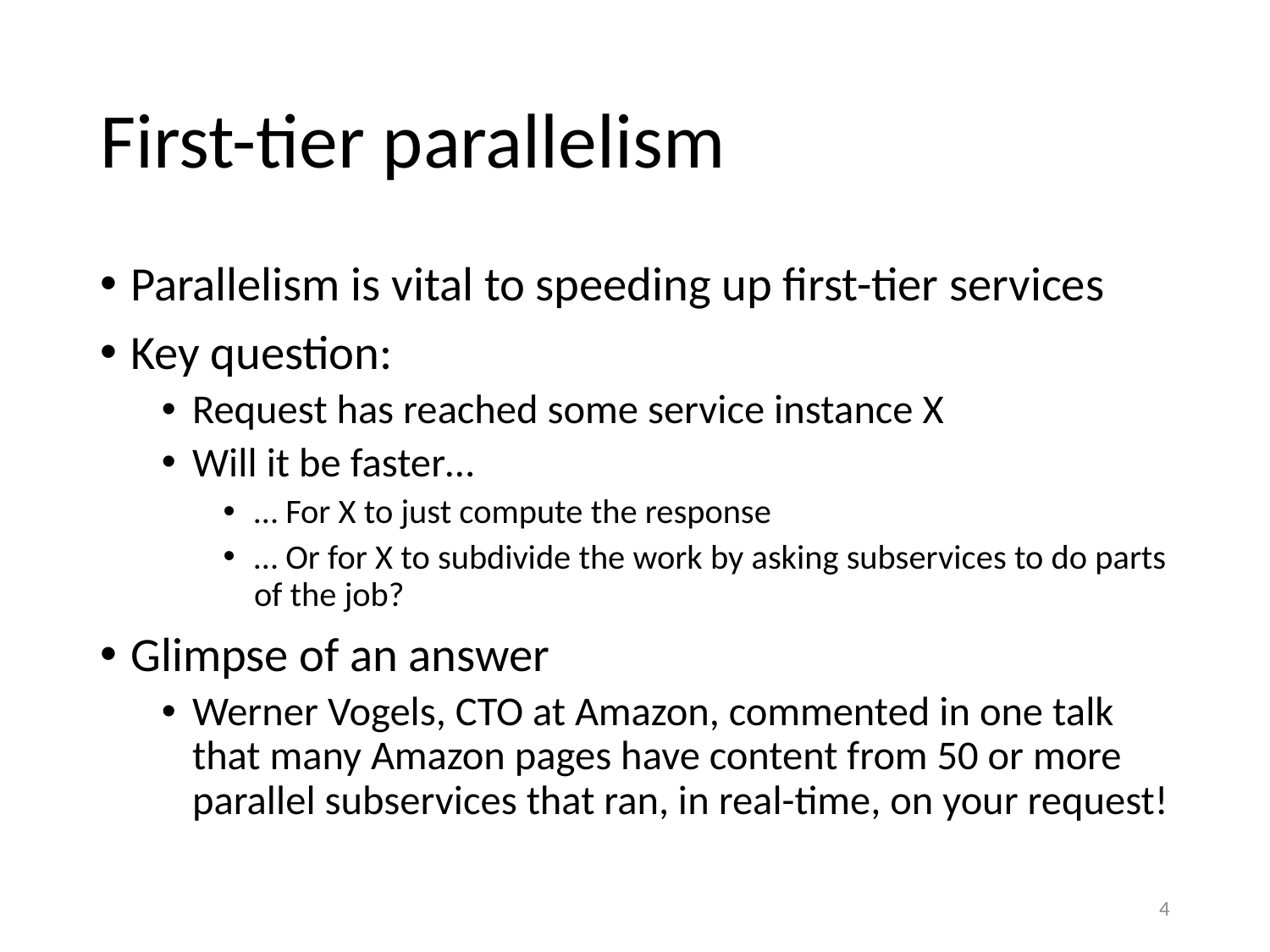

# First-tier parallelism
Parallelism is vital to speeding up first-tier services
Key question:
Request has reached some service instance X
Will it be faster…
… For X to just compute the response
… Or for X to subdivide the work by asking subservices to do parts of the job?
Glimpse of an answer
Werner Vogels, CTO at Amazon, commented in one talk that many Amazon pages have content from 50 or more parallel subservices that ran, in real-time, on your request!
4